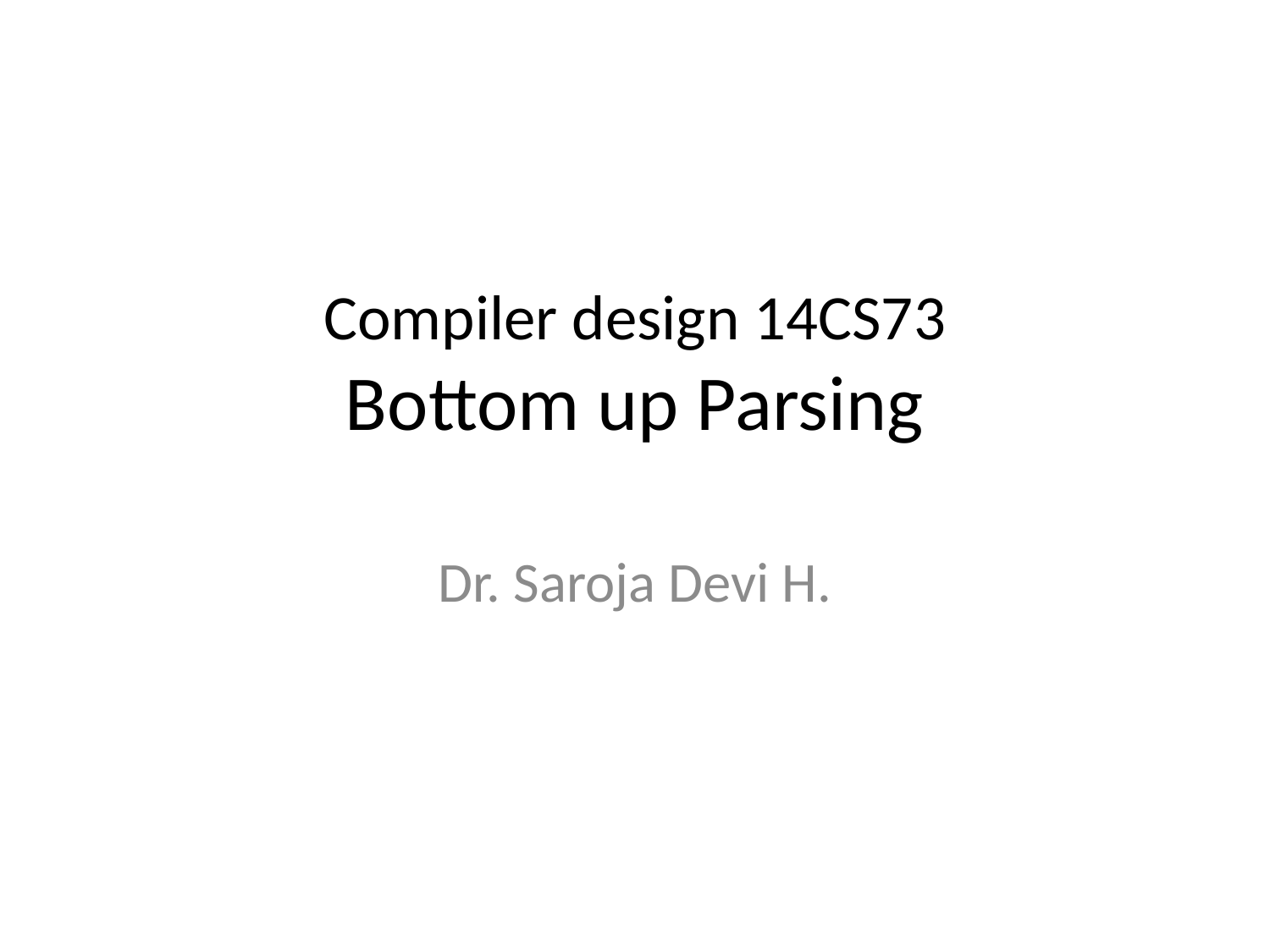

# Compiler design 14CS73 Bottom up Parsing
Dr. Saroja Devi H.